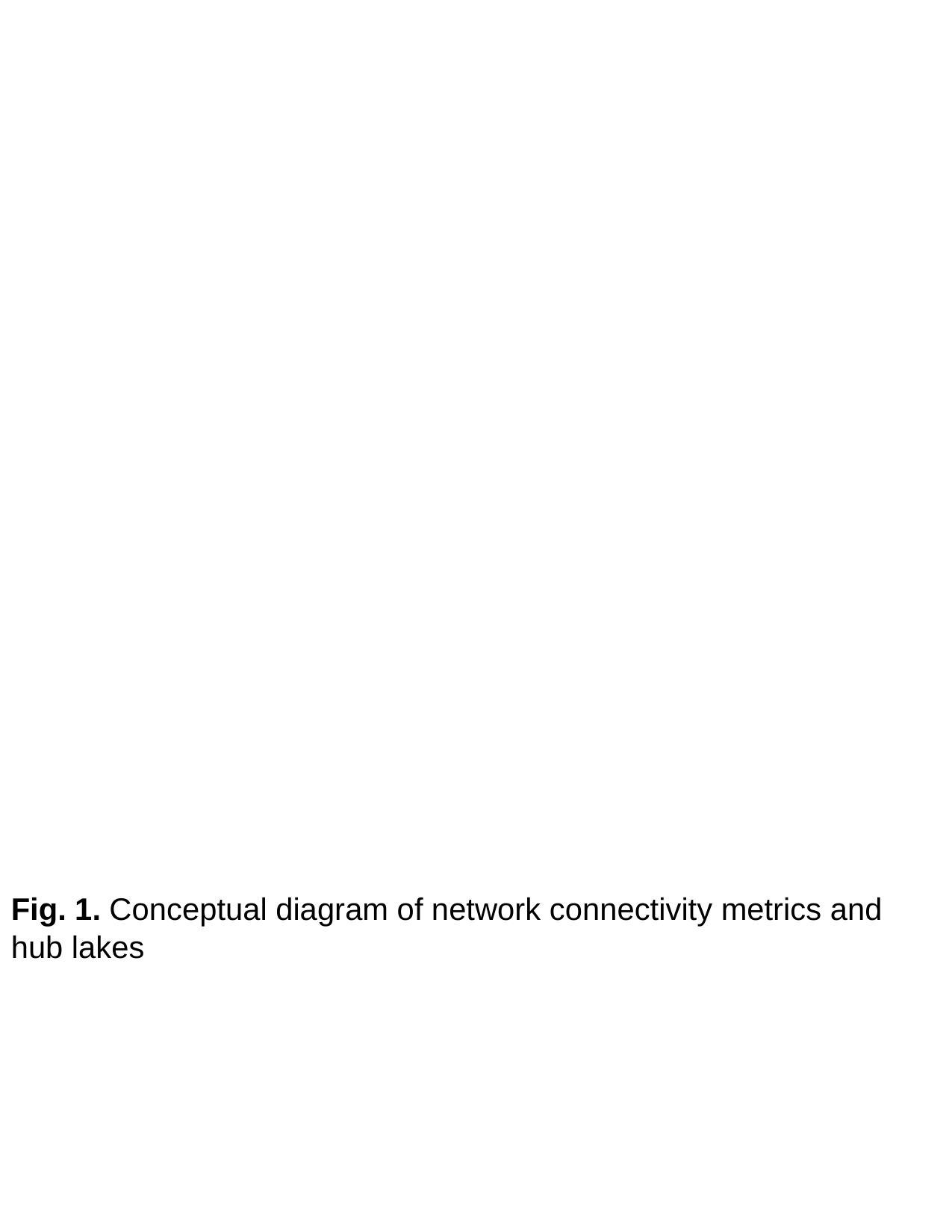

Fig. 1. Conceptual diagram of network connectivity metrics and hub lakes